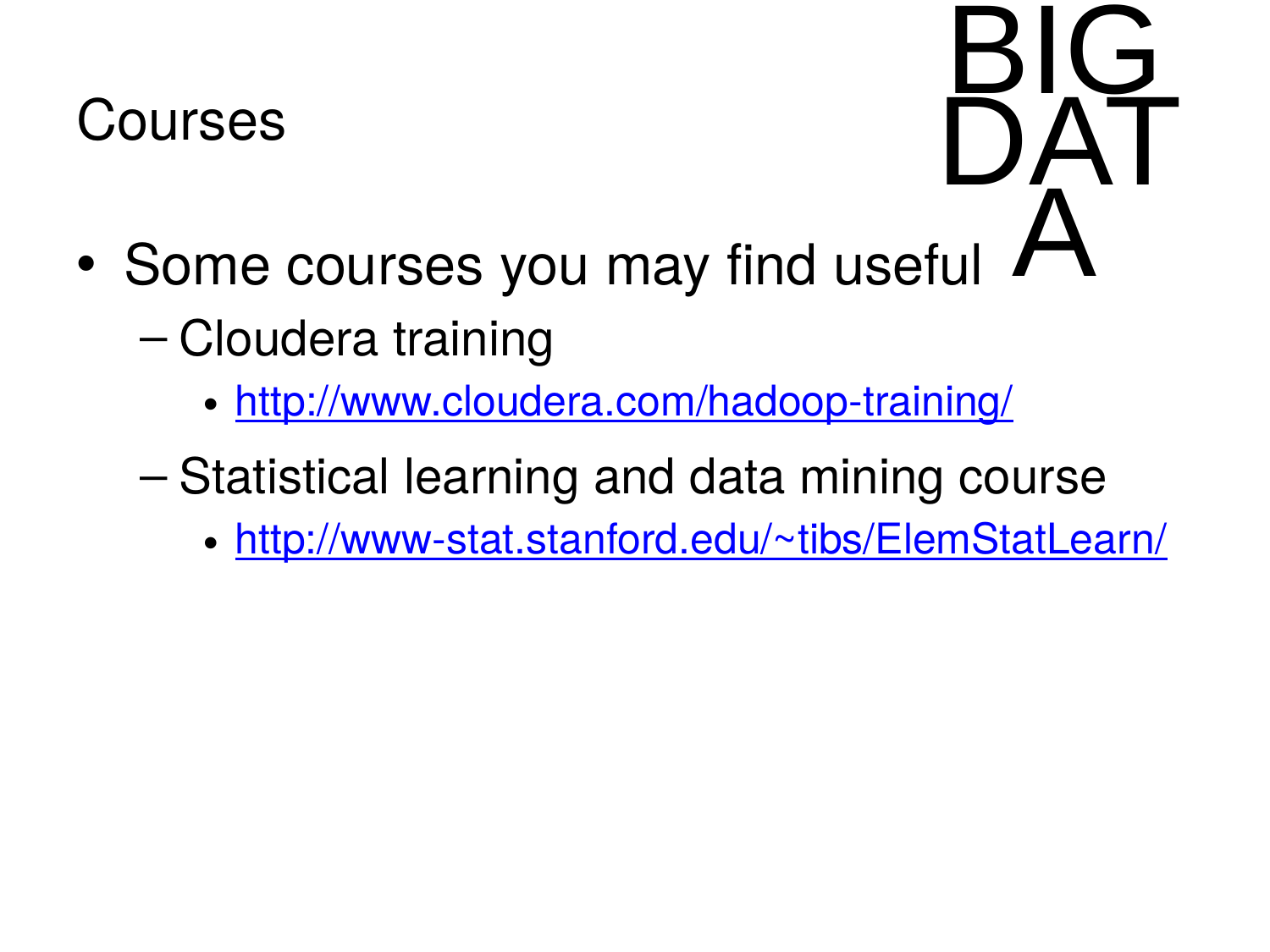

# Courses
Some courses you may find useful
Cloudera training
http://www.cloudera.com/hadoop-training/
Statistical learning and data mining course
http://www-stat.stanford.edu/~tibs/ElemStatLearn/